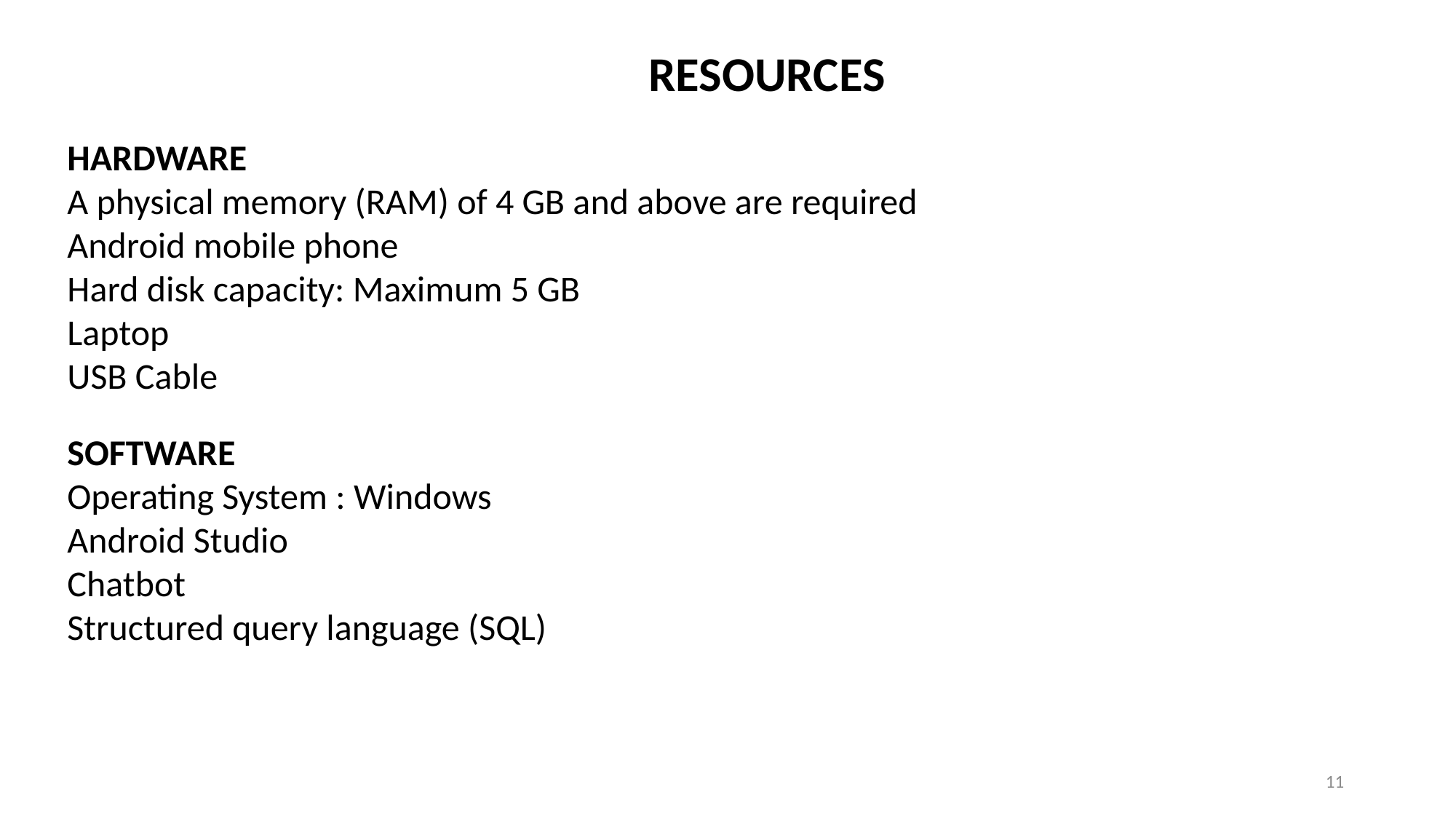

RESOURCES

HARDWARE
A physical memory (RAM) of 4 GB and above are required
Android mobile phone
Hard disk capacity: Maximum 5 GB
Laptop
USB Cable

SOFTWARE
Operating System : Windows
Android Studio
Chatbot
Structured query language (SQL)

11